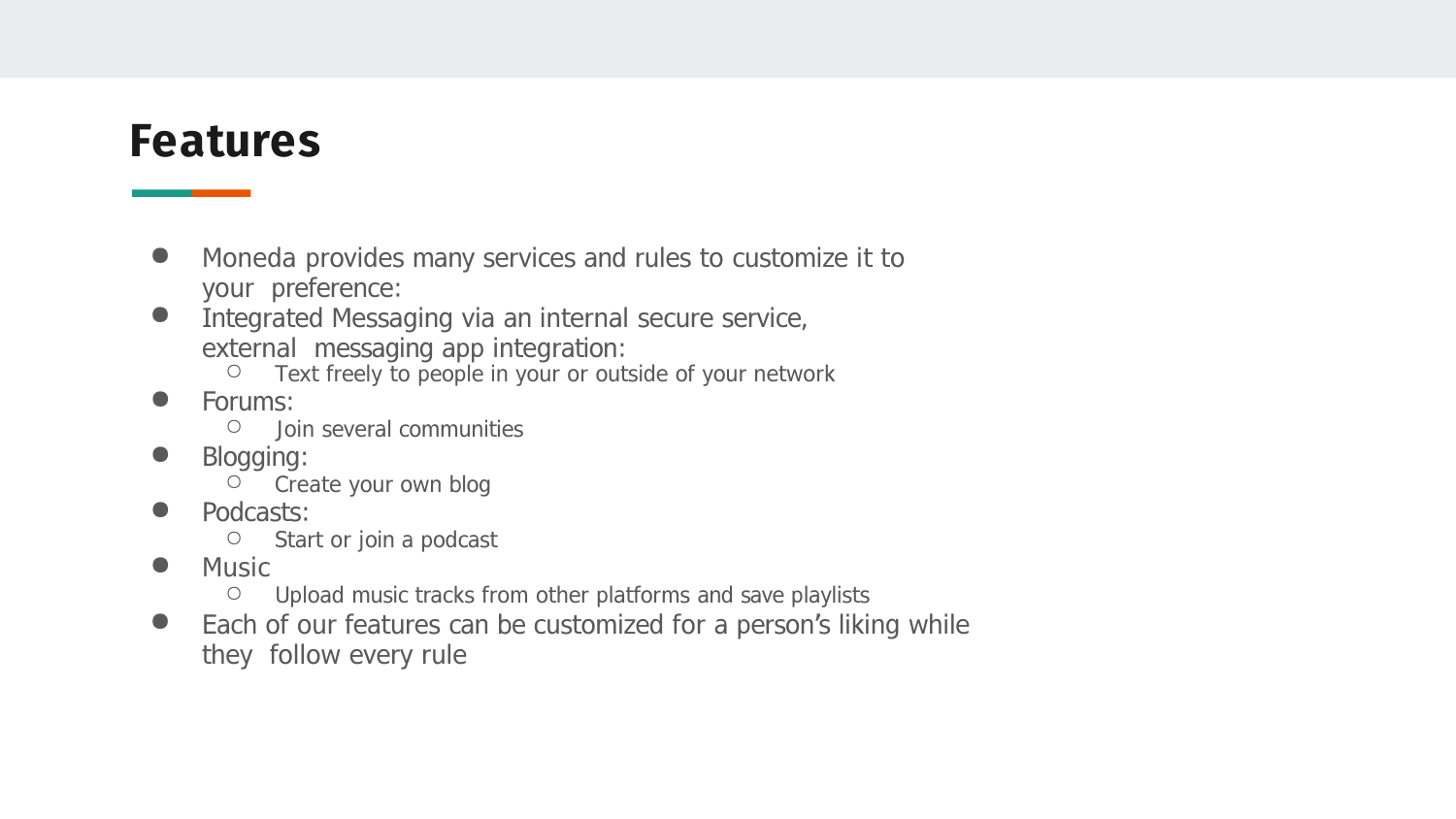

# Features
Moneda provides many services and rules to customize it to your  preference:
Integrated Messaging via an internal secure service, external  messaging app integration:
Text freely to people in your or outside of your network
Forums:
Join several communities
Blogging:
Create your own blog
Podcasts:
Start or join a podcast
Music
Upload music tracks from other platforms and save playlists
Each of our features can be customized for a person’s liking while they  follow every rule